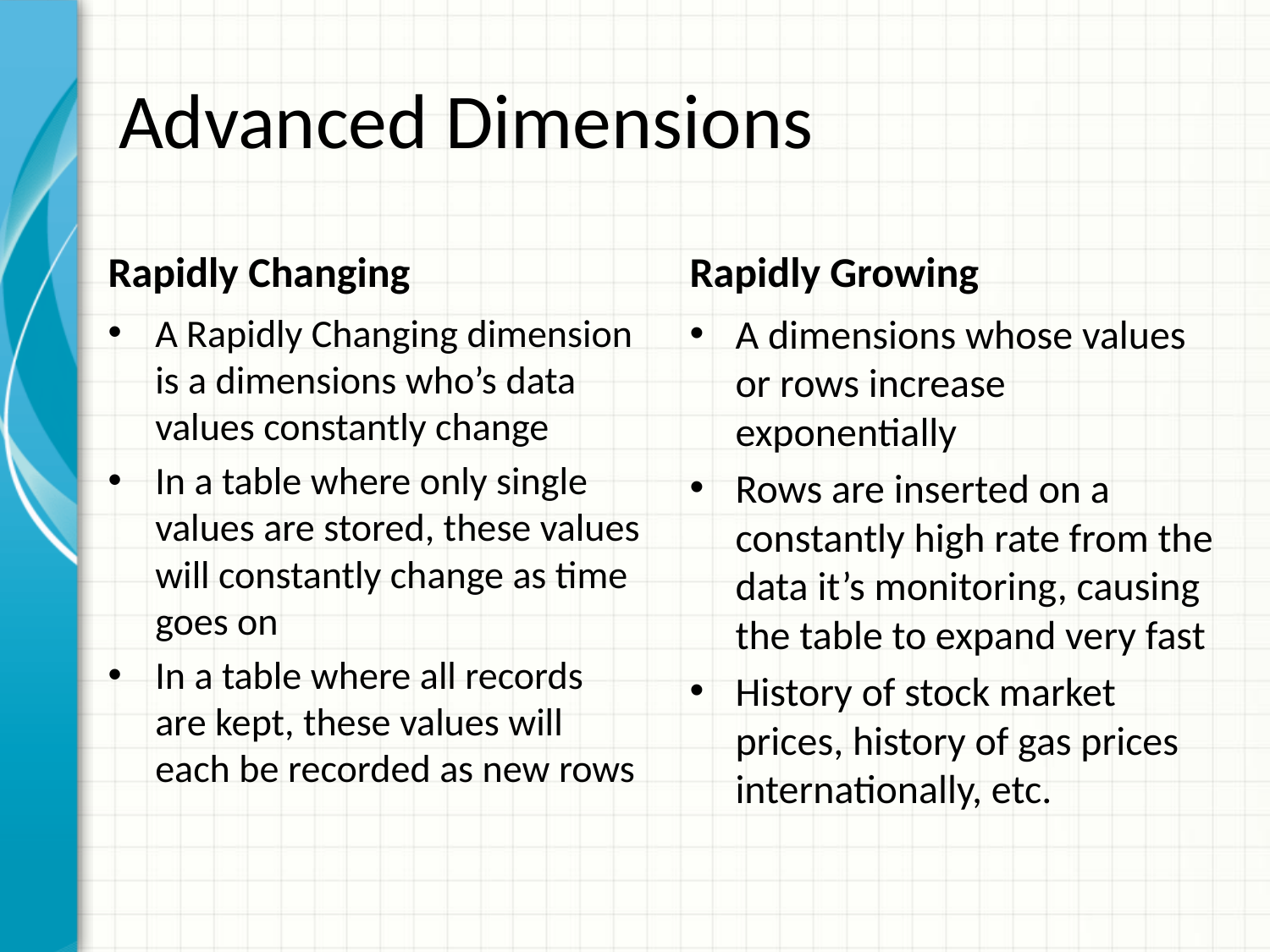

# Advanced Dimensions
Rapidly Changing
Rapidly Growing
A Rapidly Changing dimension is a dimensions who’s data values constantly change
In a table where only single values are stored, these values will constantly change as time goes on
In a table where all records are kept, these values will each be recorded as new rows
A dimensions whose values or rows increase exponentially
Rows are inserted on a constantly high rate from the data it’s monitoring, causing the table to expand very fast
History of stock market prices, history of gas prices internationally, etc.